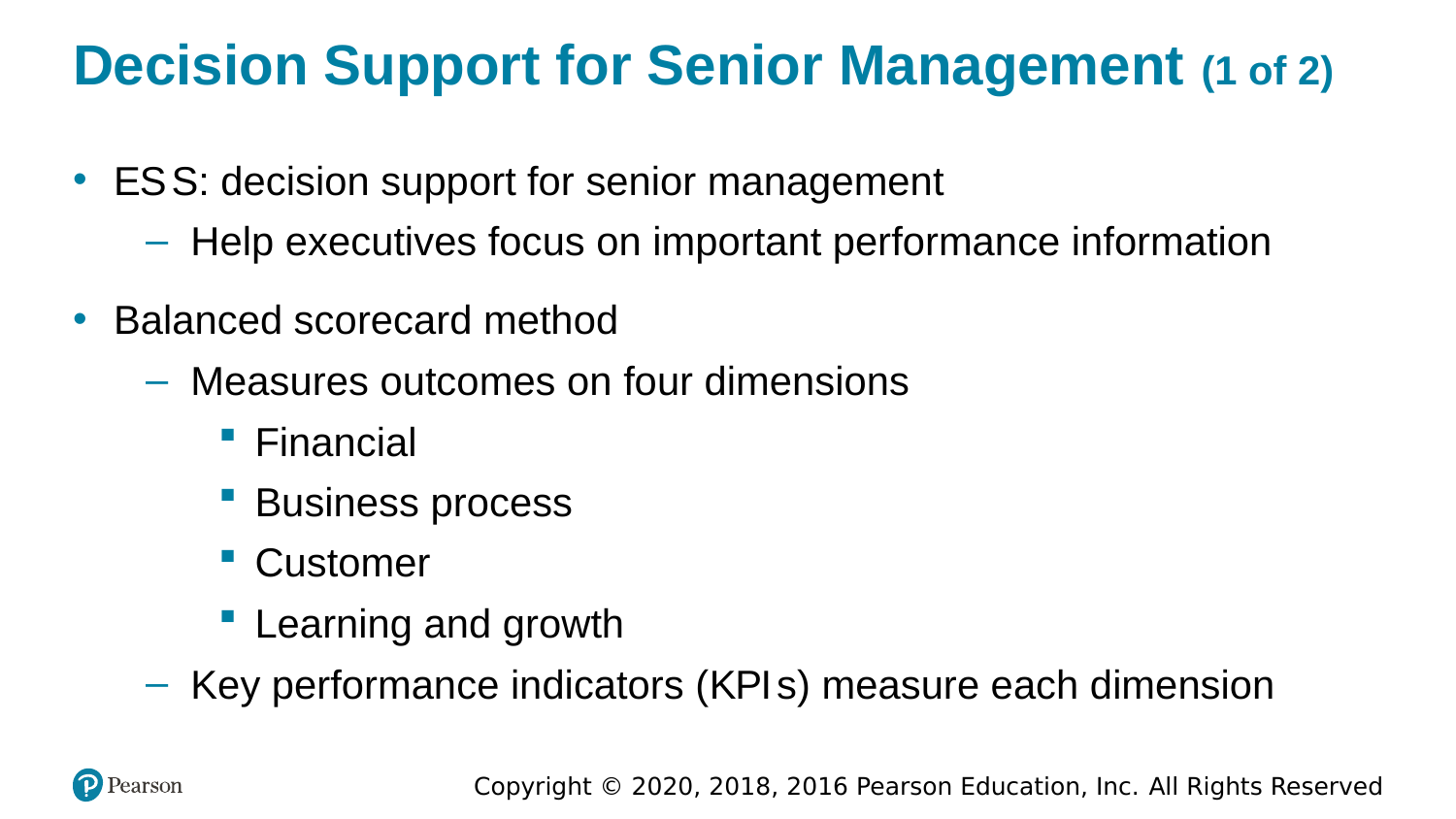

# Decision Support for Senior Management (1 of 2)
E S S: decision support for senior management
Help executives focus on important performance information
Balanced scorecard method
Measures outcomes on four dimensions
Financial
Business process
Customer
Learning and growth
Key performance indicators (K P I s) measure each dimension